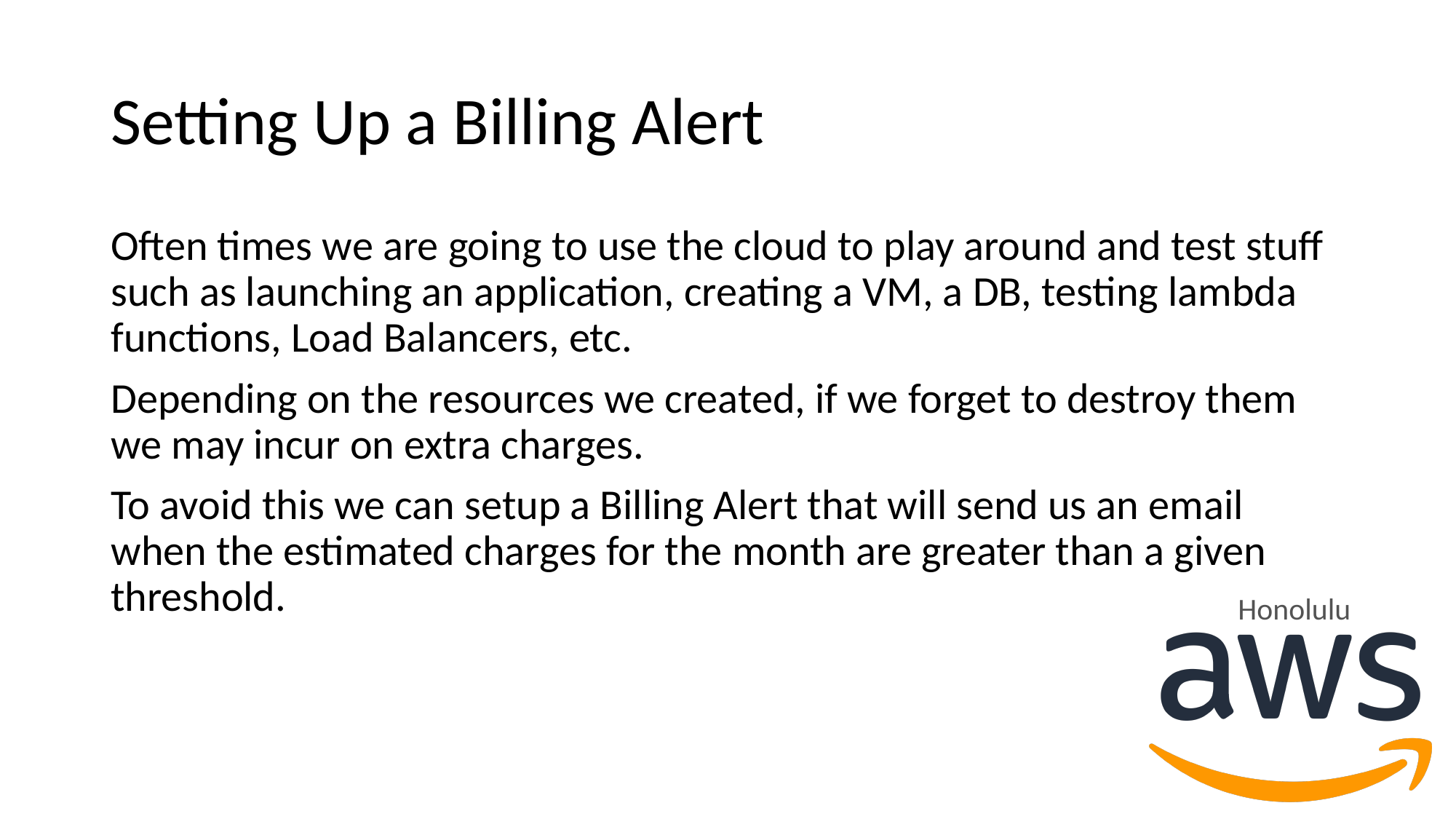

# Setting Up a Billing Alert
Often times we are going to use the cloud to play around and test stuff such as launching an application, creating a VM, a DB, testing lambda functions, Load Balancers, etc.
Depending on the resources we created, if we forget to destroy them we may incur on extra charges.
To avoid this we can setup a Billing Alert that will send us an email when the estimated charges for the month are greater than a given threshold.